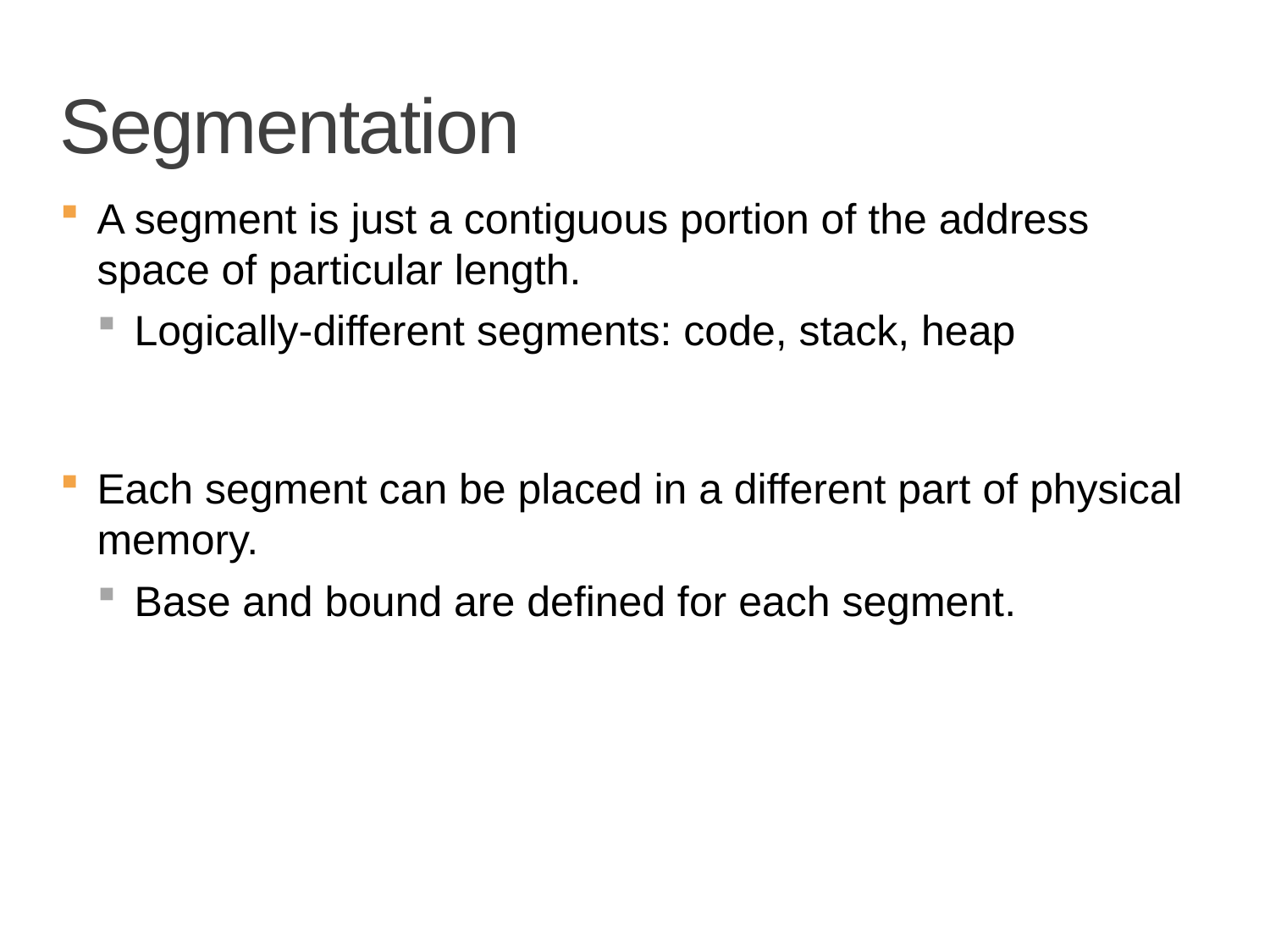

# Segmentation
A segment is just a contiguous portion of the address space of particular length.
Logically-different segments: code, stack, heap

Each segment can be placed in a different part of physical memory.
Base and bound are defined for each segment.